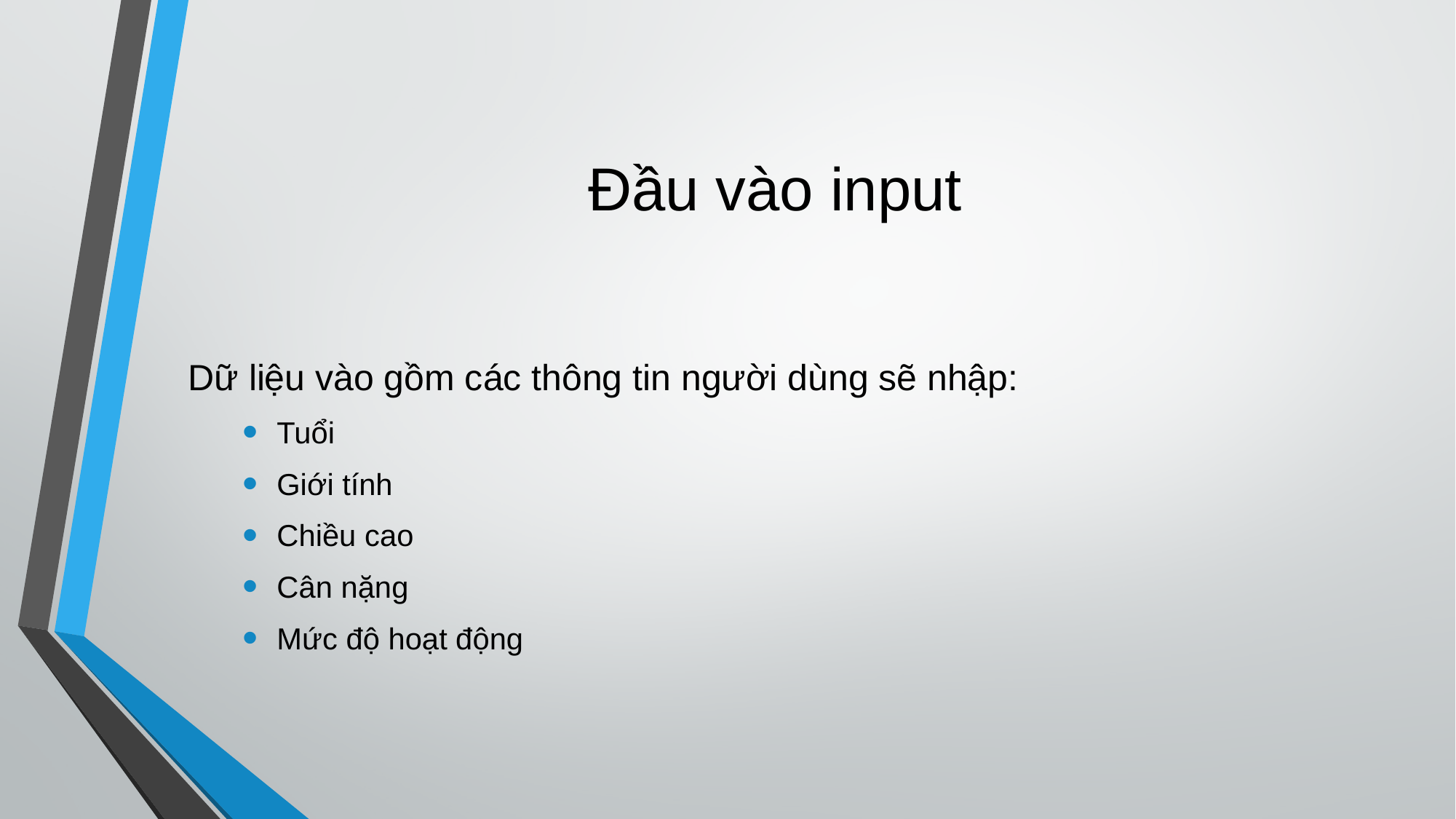

# Đầu vào input
Dữ liệu vào gồm các thông tin người dùng sẽ nhập:
Tuổi
Giới tính
Chiều cao
Cân nặng
Mức độ hoạt động